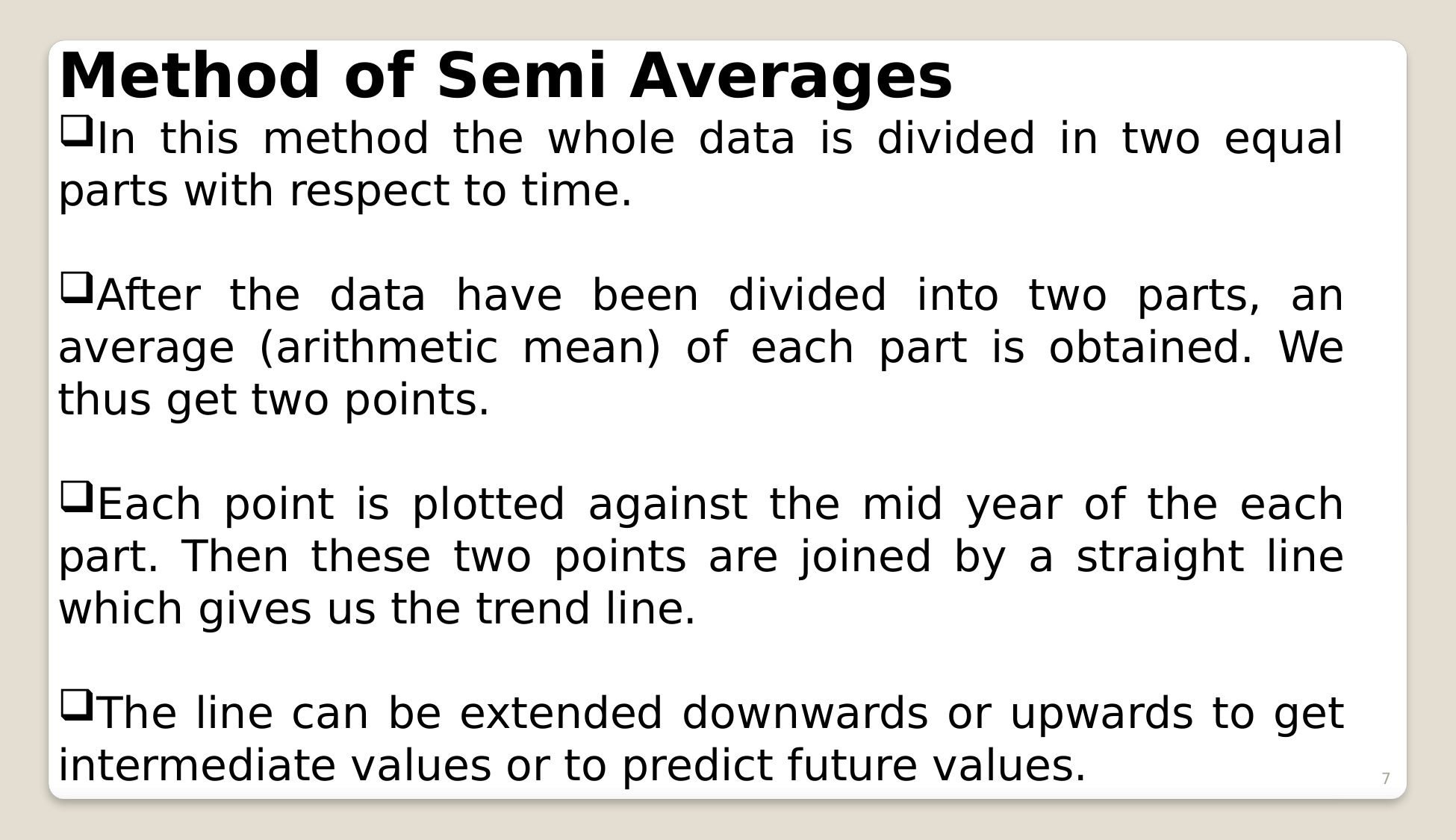

Method of Semi Averages
In this method the whole data is divided in two equal parts with respect to time.

After the data have been divided into two parts, an average (arithmetic mean) of each part is obtained. We thus get two points.

Each point is plotted against the mid year of the each part. Then these two points are joined by a straight line which gives us the trend line.

The line can be extended downwards or upwards to get intermediate values or to predict future values.
7